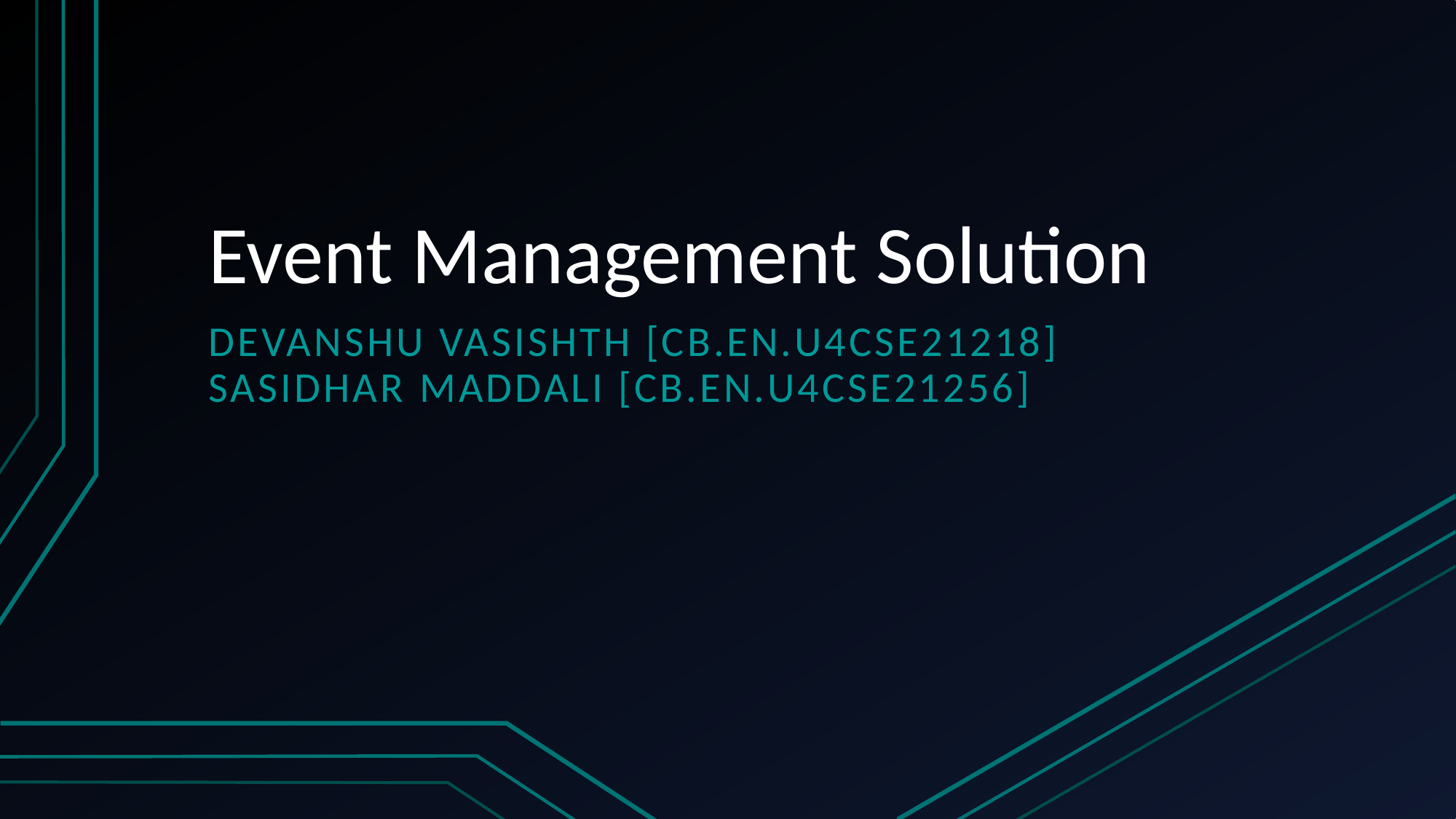

# Event Management Solution
Devanshu Vasishth [cb.en.u4cse21218]
Sasidhar maddali [CB.EN.U4CSE21256]